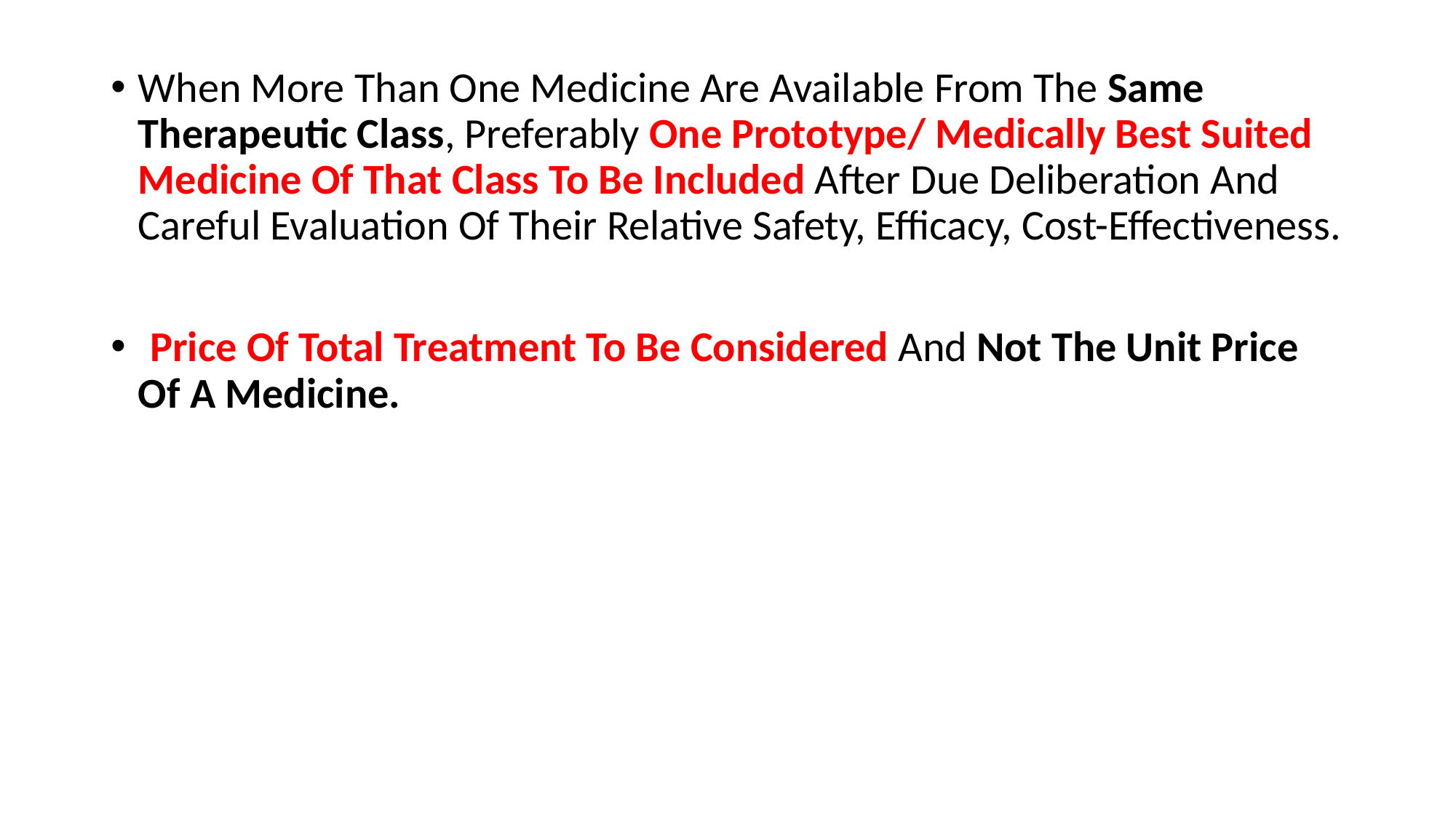

When More Than One Medicine Are Available From The Same Therapeutic Class, Preferably One Prototype/ Medically Best Suited Medicine Of That Class To Be Included After Due Deliberation And Careful Evaluation Of Their Relative Safety, Efficacy, Cost-Effectiveness.

 Price Of Total Treatment To Be Considered And Not The Unit Price Of A Medicine.